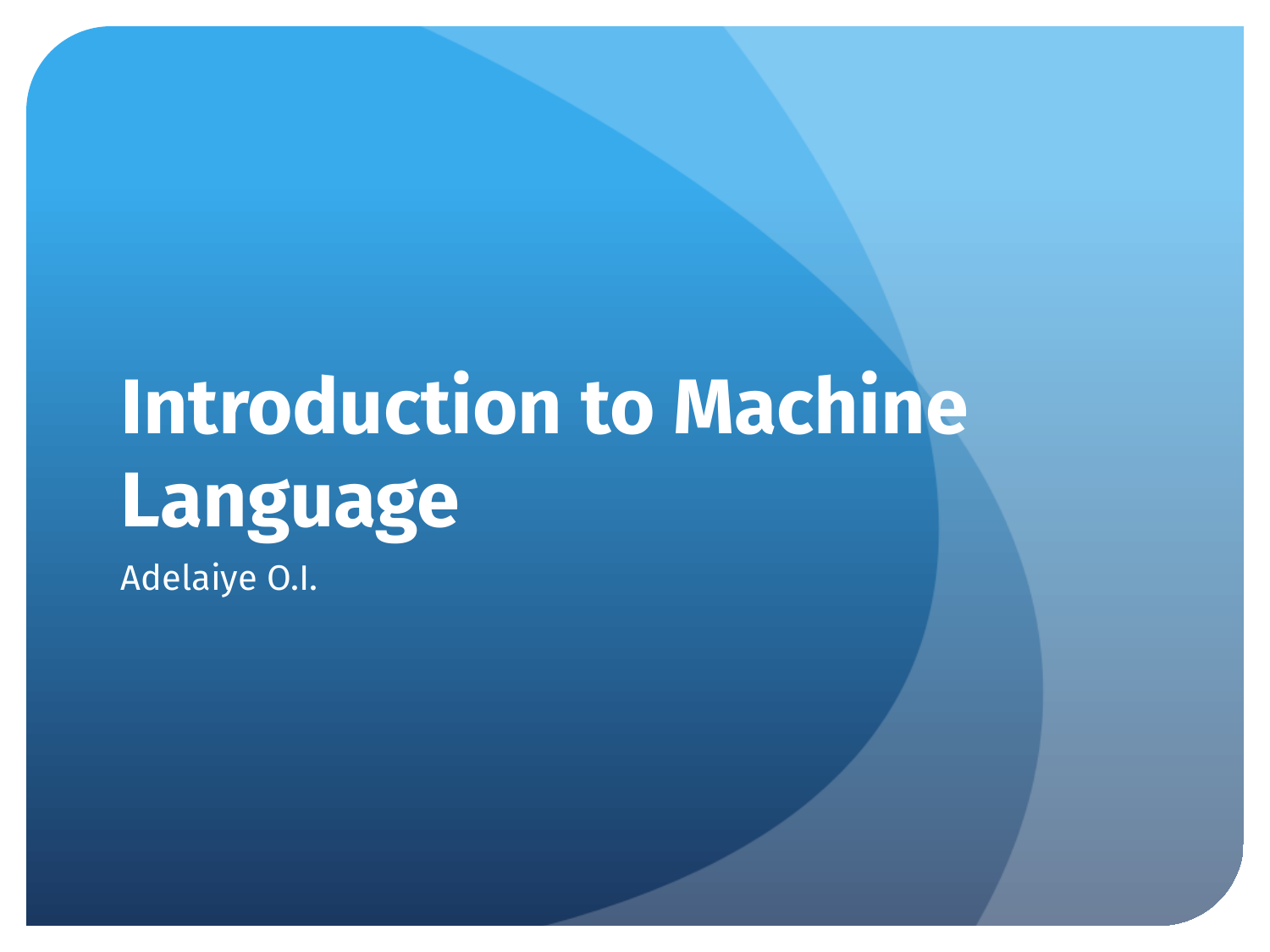

# Introduction to Machine Language
Adelaiye O.I.